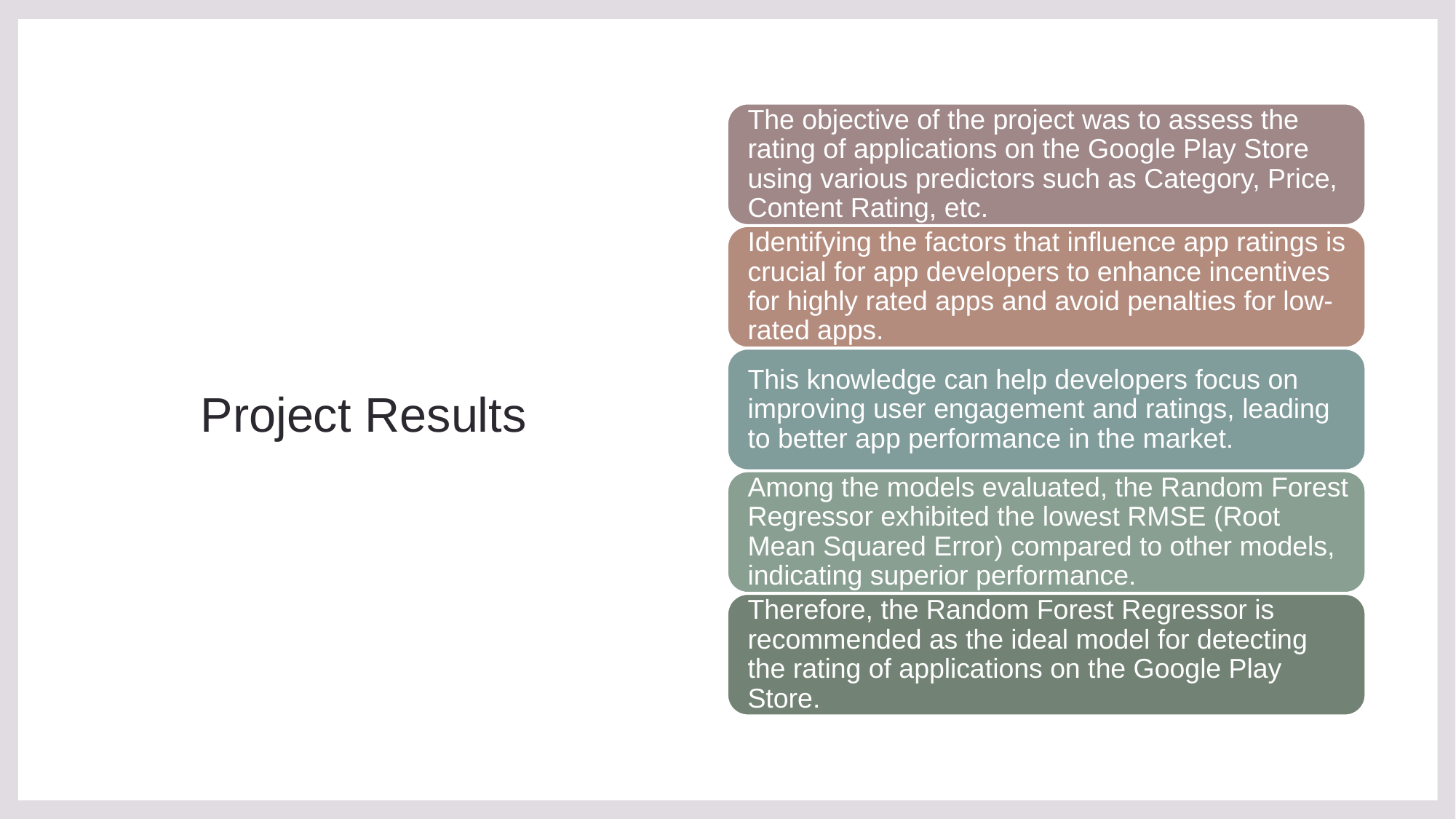

The objective of the project was to assess the rating of applications on the Google Play Store using various predictors such as Category, Price, Content Rating, etc.
Identifying the factors that influence app ratings is crucial for app developers to enhance incentives for highly rated apps and avoid penalties for low-rated apps.
This knowledge can help developers focus on improving user engagement and ratings, leading to better app performance in the market.
Among the models evaluated, the Random Forest Regressor exhibited the lowest RMSE (Root Mean Squared Error) compared to other models, indicating superior performance.
Therefore, the Random Forest Regressor is recommended as the ideal model for detecting the rating of applications on the Google Play Store.
# Project Results